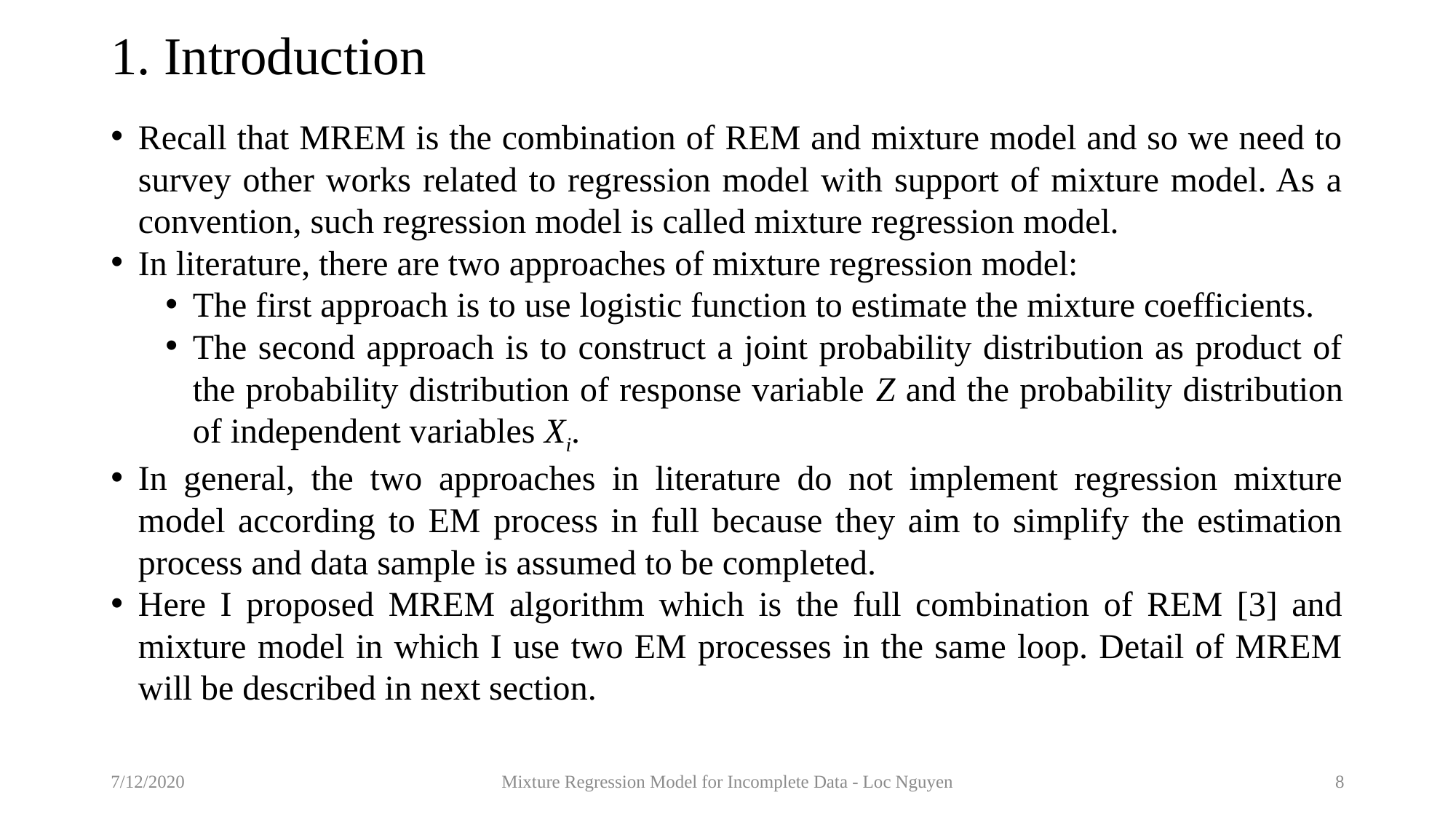

# 1. Introduction
Recall that MREM is the combination of REM and mixture model and so we need to survey other works related to regression model with support of mixture model. As a convention, such regression model is called mixture regression model.
In literature, there are two approaches of mixture regression model:
The first approach is to use logistic function to estimate the mixture coefficients.
The second approach is to construct a joint probability distribution as product of the probability distribution of response variable Z and the probability distribution of independent variables Xi.
In general, the two approaches in literature do not implement regression mixture model according to EM process in full because they aim to simplify the estimation process and data sample is assumed to be completed.
Here I proposed MREM algorithm which is the full combination of REM [3] and mixture model in which I use two EM processes in the same loop. Detail of MREM will be described in next section.
7/12/2020
Mixture Regression Model for Incomplete Data - Loc Nguyen
8